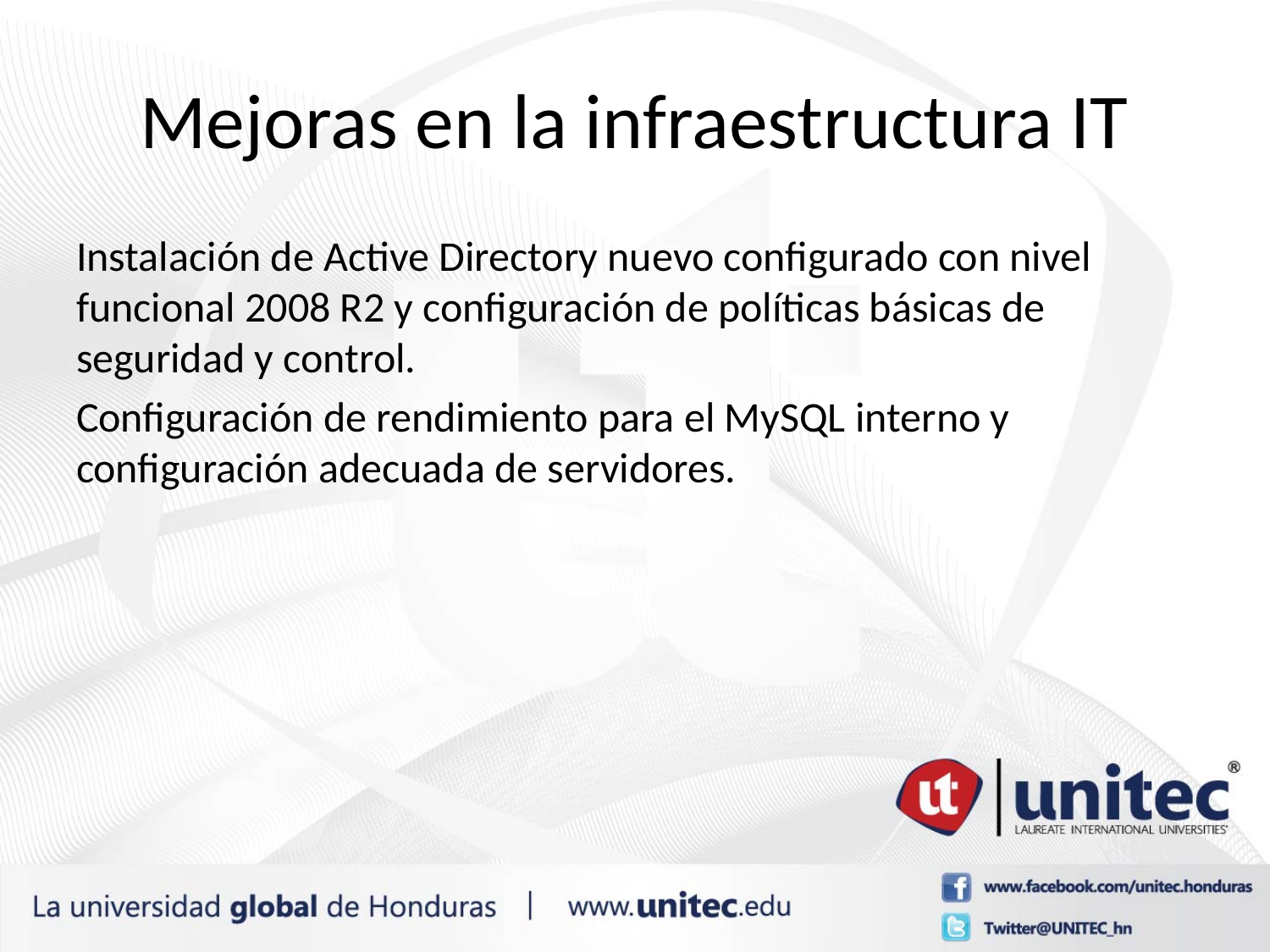

# Mejoras en la infraestructura IT
Instalación de Active Directory nuevo configurado con nivel funcional 2008 R2 y configuración de políticas básicas de seguridad y control.
Configuración de rendimiento para el MySQL interno y configuración adecuada de servidores.